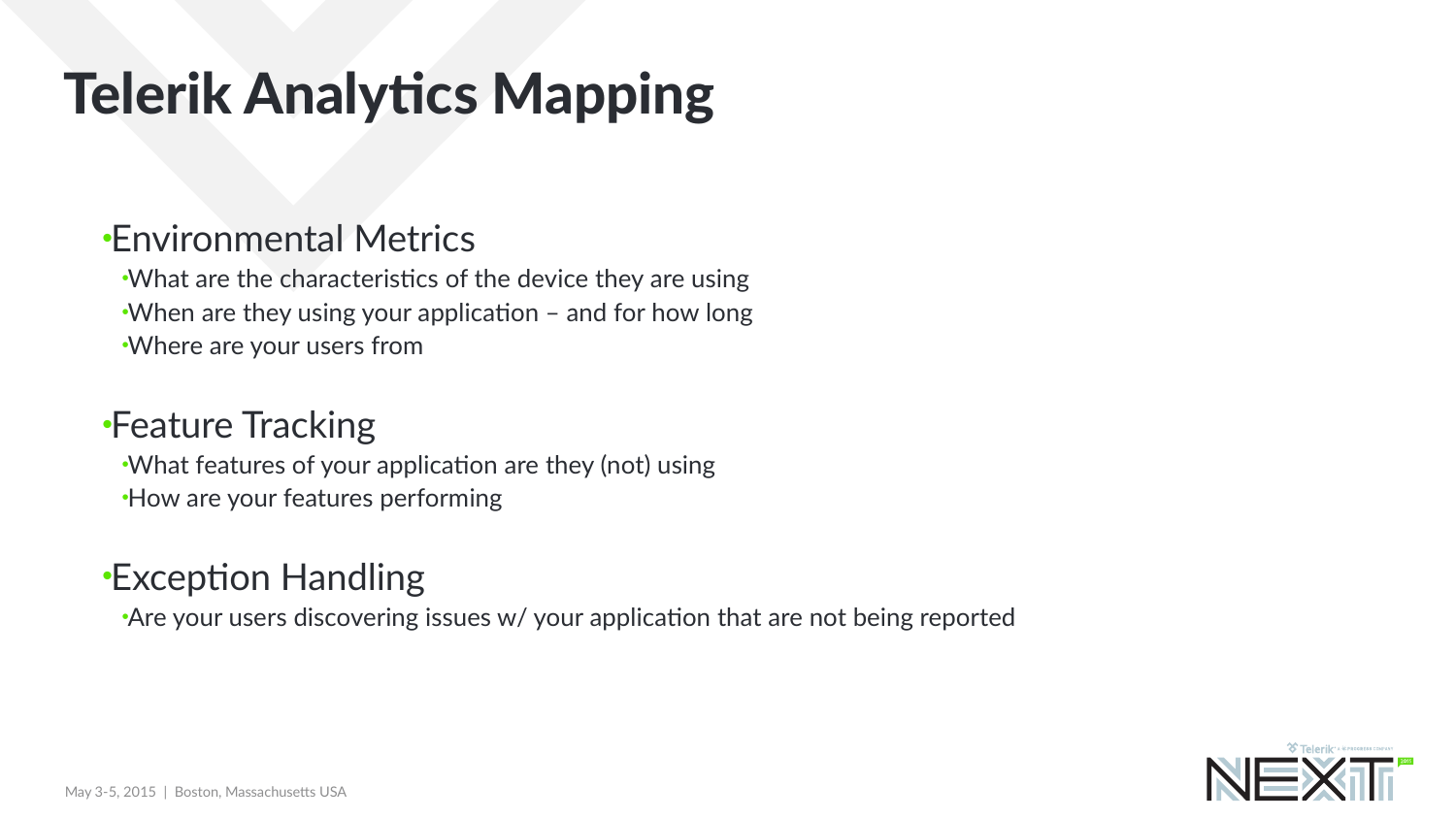

# Telerik Analytics Mapping
Environmental Metrics
What are the characteristics of the device they are using
When are they using your application – and for how long
Where are your users from

Feature Tracking
What features of your application are they (not) using
How are your features performing

Exception Handling
Are your users discovering issues w/ your application that are not being reported